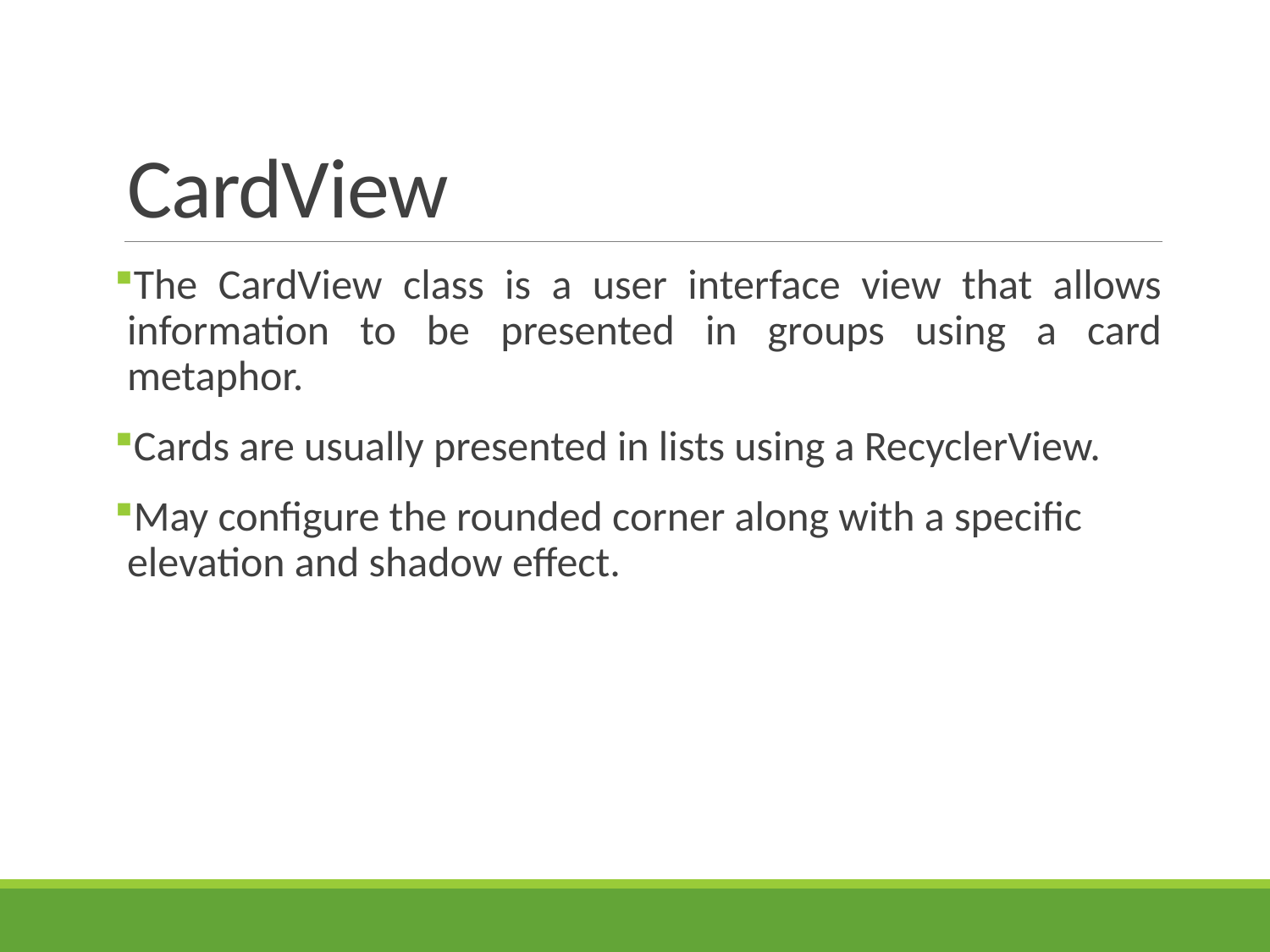

# CardView
The CardView class is a user interface view that allows information to be presented in groups using a card metaphor.
Cards are usually presented in lists using a RecyclerView.
May configure the rounded corner along with a specific elevation and shadow effect.